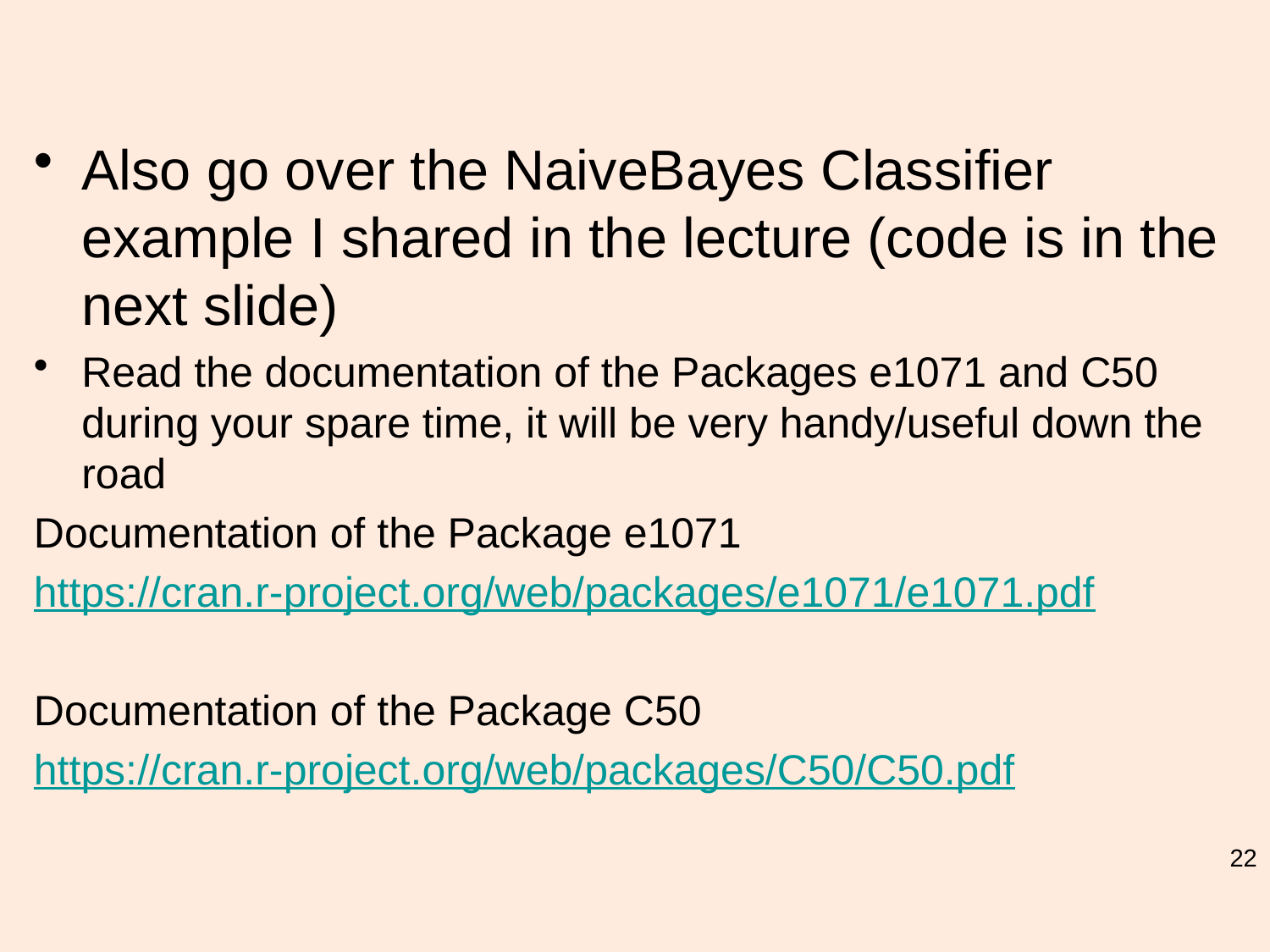

#
Also go over the NaiveBayes Classifier example I shared in the lecture (code is in the next slide)
Read the documentation of the Packages e1071 and C50  during your spare time, it will be very handy/useful down the road
Documentation of the Package e1071
https://cran.r-project.org/web/packages/e1071/e1071.pdf

Documentation of the Package C50
https://cran.r-project.org/web/packages/C50/C50.pdf

22